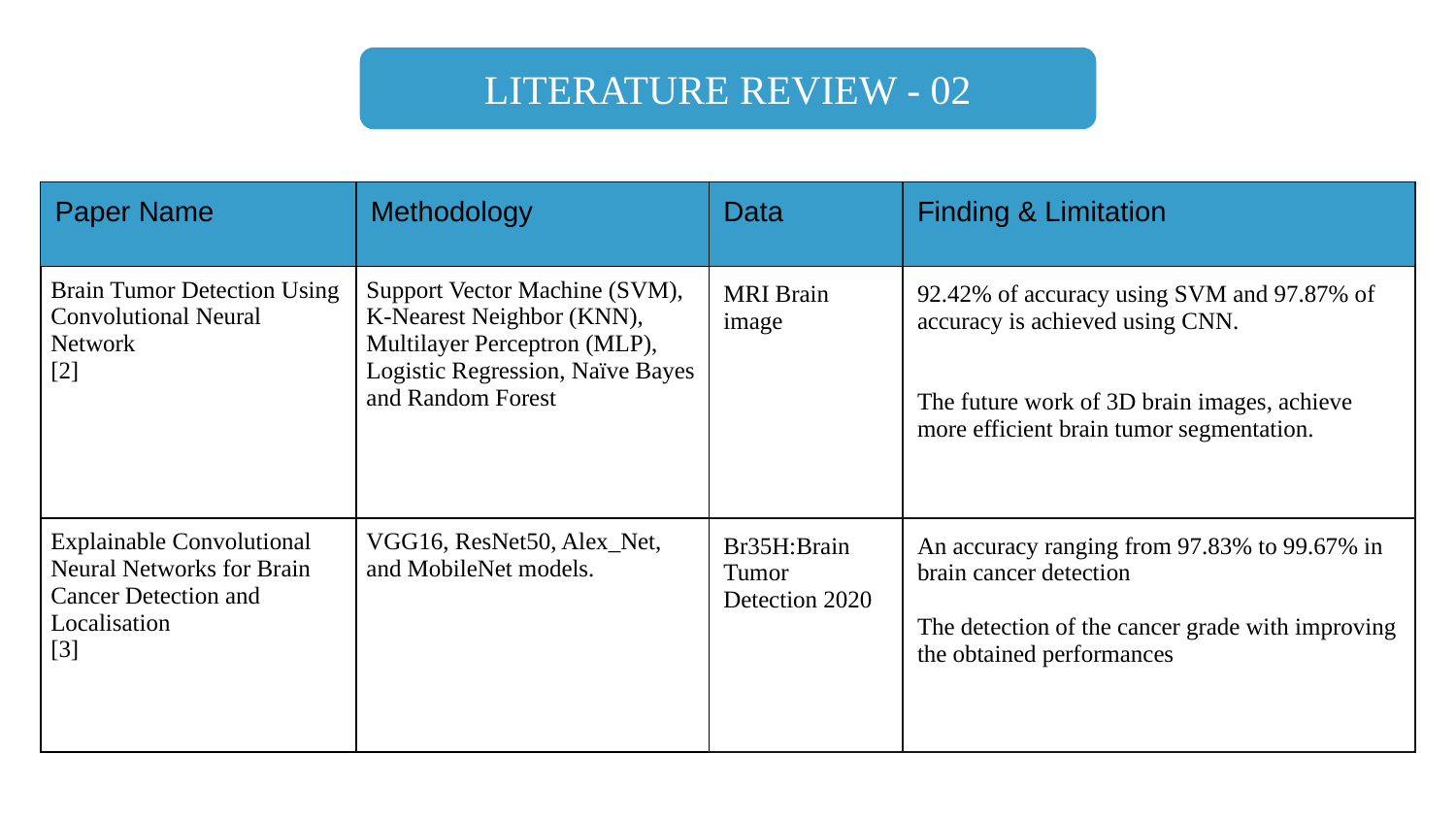

LITERATURE REVIEW - 02
| Paper Name | Methodology | Data | Finding & Limitation |
| --- | --- | --- | --- |
| Brain Tumor Detection Using Convolutional Neural Network [2] | Support Vector Machine (SVM), K-Nearest Neighbor (KNN), Multilayer Perceptron (MLP), Logistic Regression, Naïve Bayes and Random Forest | MRI Brain image | 92.42% of accuracy using SVM and 97.87% of accuracy is achieved using CNN. The future work of 3D brain images, achieve more efficient brain tumor segmentation. |
| Explainable Convolutional Neural Networks for Brain Cancer Detection and Localisation [3] | VGG16, ResNet50, Alex\_Net, and MobileNet models. | Br35H:Brain Tumor Detection 2020 | An accuracy ranging from 97.83% to 99.67% in brain cancer detection The detection of the cancer grade with improving the obtained performances |